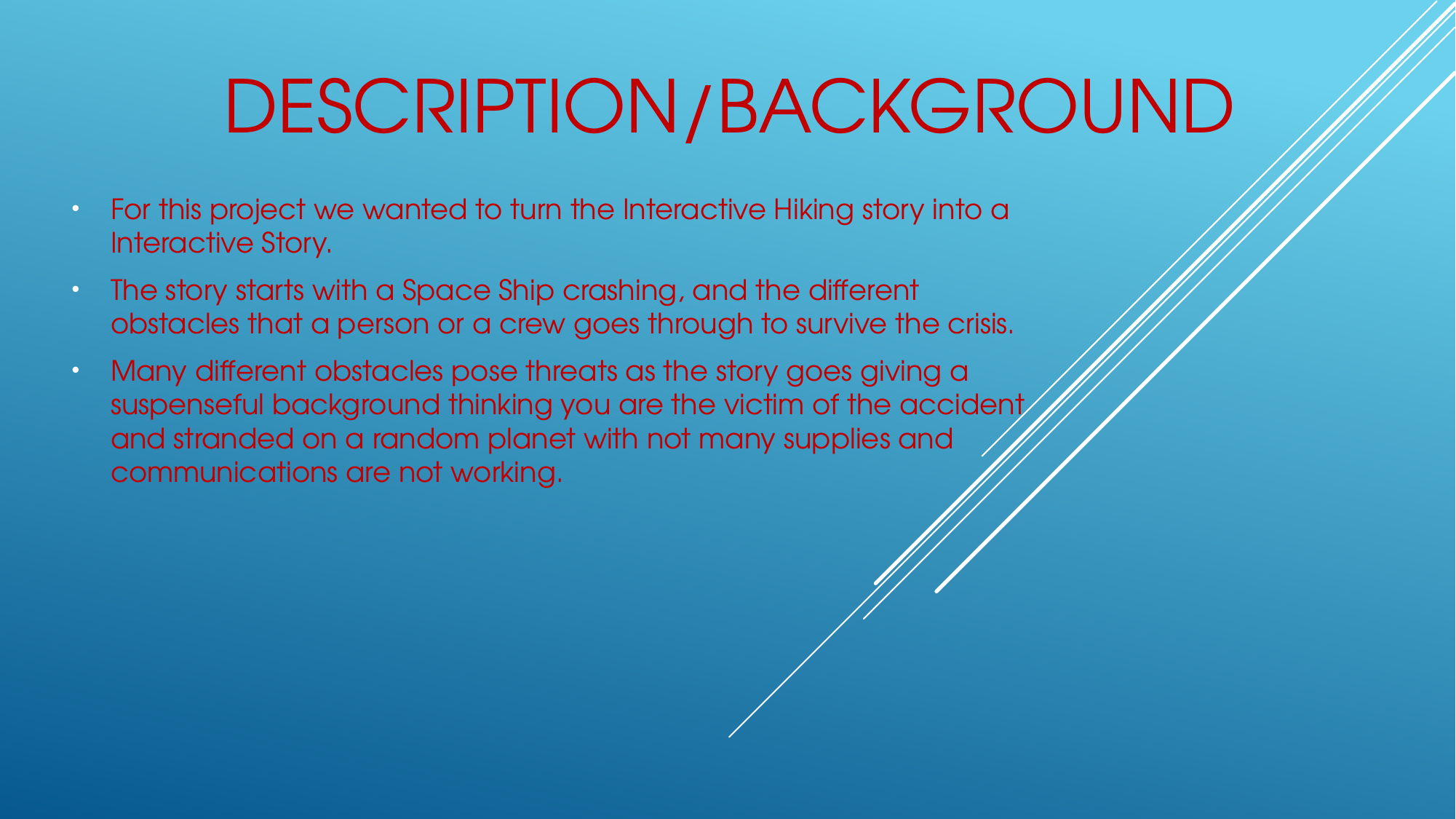

# Description/Background
For this project we wanted to turn the Interactive Hiking story into a Interactive Story.
The story starts with a Space Ship crashing, and the different obstacles that a person or a crew goes through to survive the crisis.
Many different obstacles pose threats as the story goes giving a suspenseful background thinking you are the victim of the accident and stranded on a random planet with not many supplies and communications are not working.